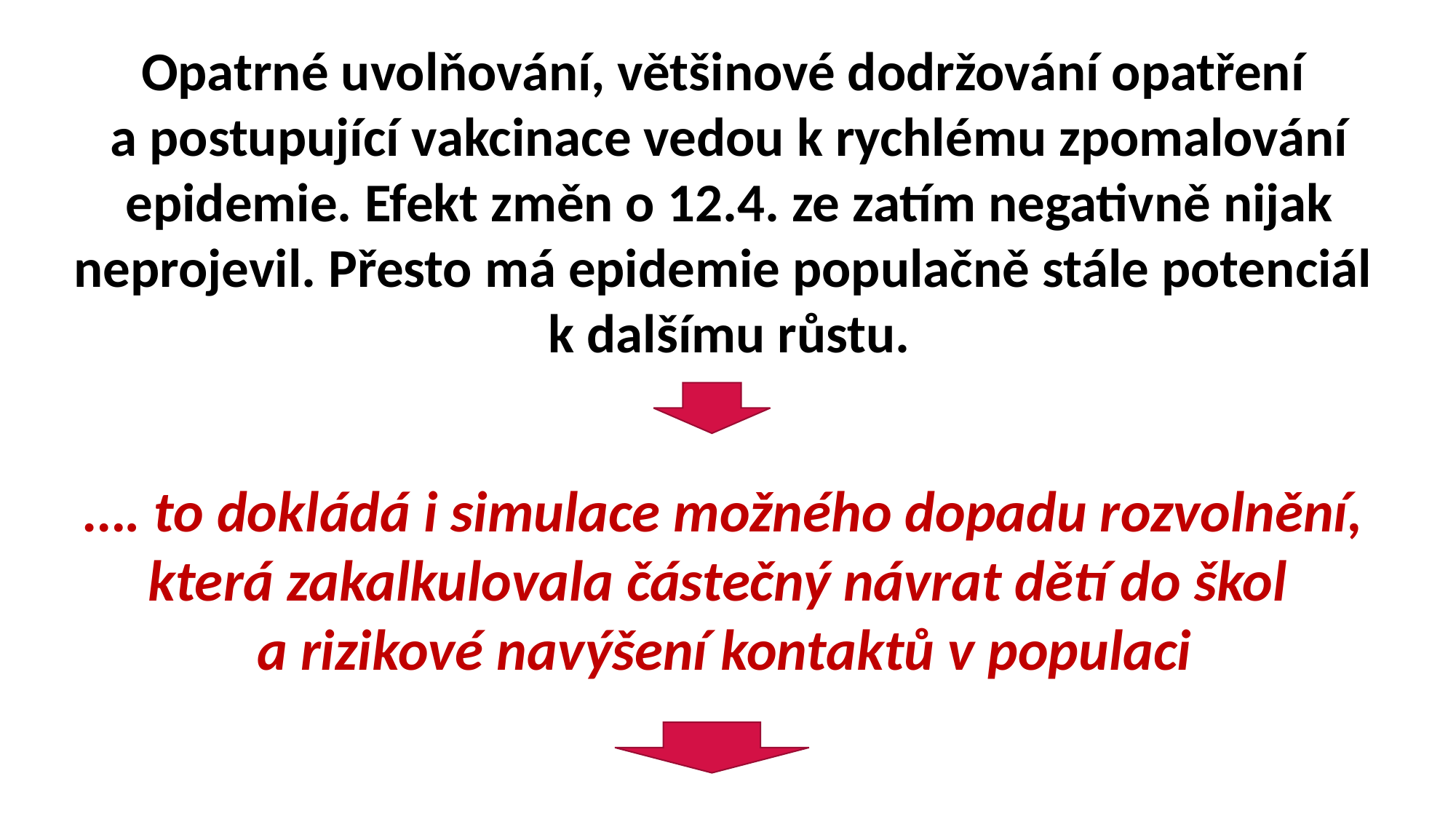

Opatrné uvolňování, většinové dodržování opatření
a postupující vakcinace vedou k rychlému zpomalování epidemie. Efekt změn o 12.4. ze zatím negativně nijak neprojevil. Přesto má epidemie populačně stále potenciál
k dalšímu růstu.

…. to dokládá i simulace možného dopadu rozvolnění, která zakalkulovala částečný návrat dětí do škol
a rizikové navýšení kontaktů v populaci